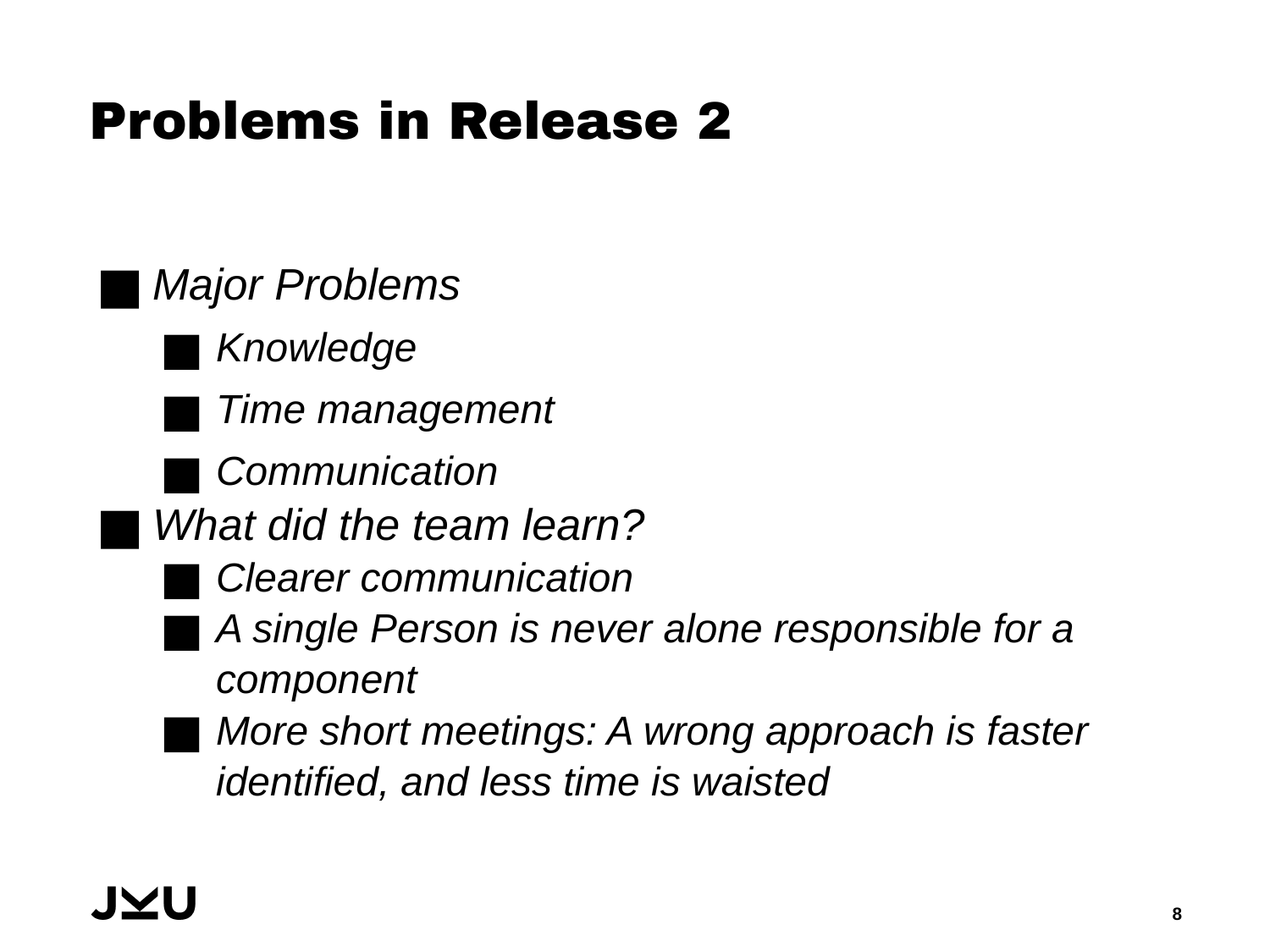

# Problems in Release 2
Major Problems
Knowledge
Time management
Communication
What did the team learn?
Clearer communication
A single Person is never alone responsible for a component
More short meetings: A wrong approach is faster identified, and less time is waisted

8